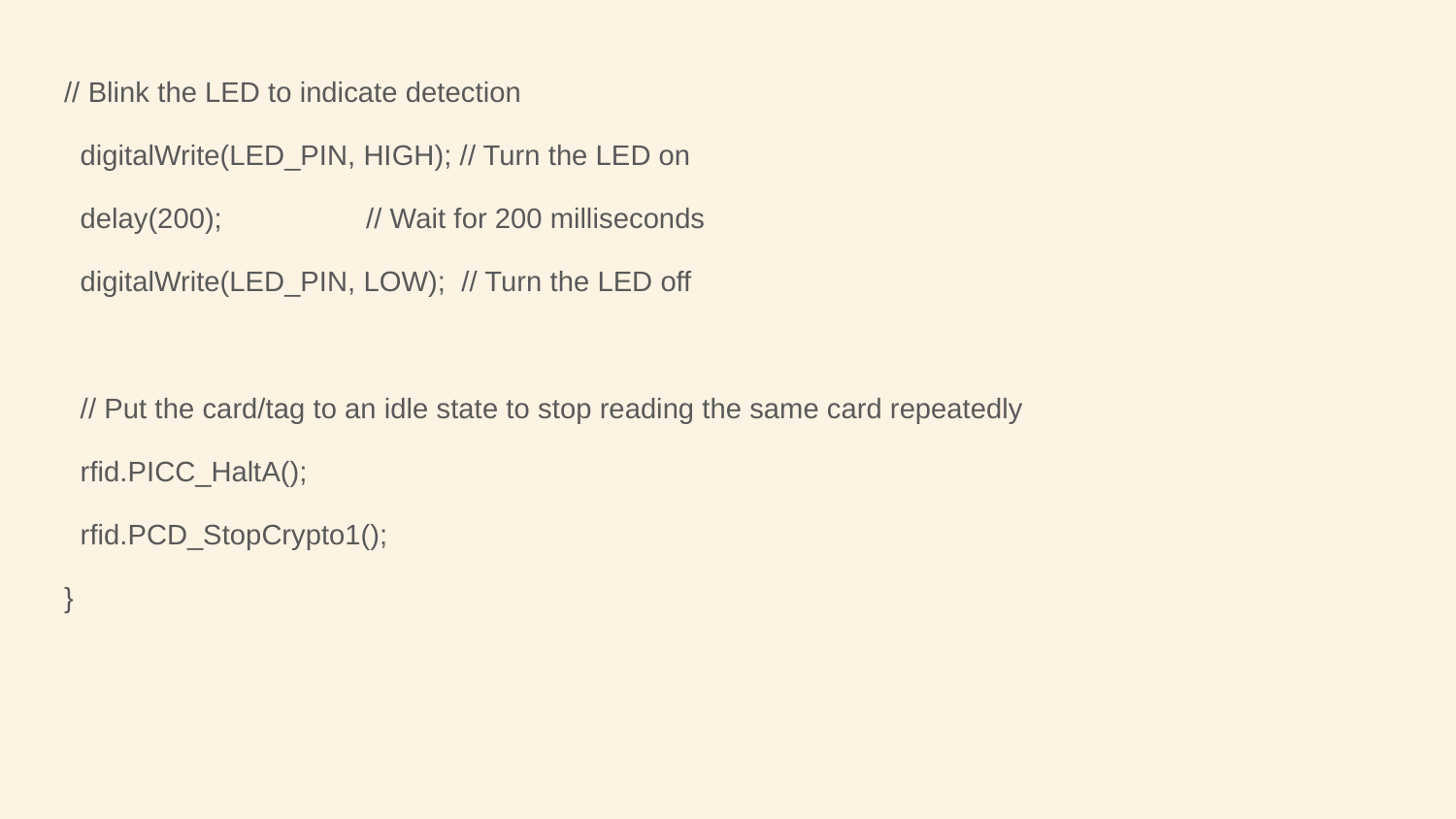

// Blink the LED to indicate detection
  digitalWrite(LED_PIN, HIGH); // Turn the LED on
  delay(200);                  // Wait for 200 milliseconds
  digitalWrite(LED_PIN, LOW);  // Turn the LED off

  // Put the card/tag to an idle state to stop reading the same card repeatedly
  rfid.PICC_HaltA();
  rfid.PCD_StopCrypto1();
}